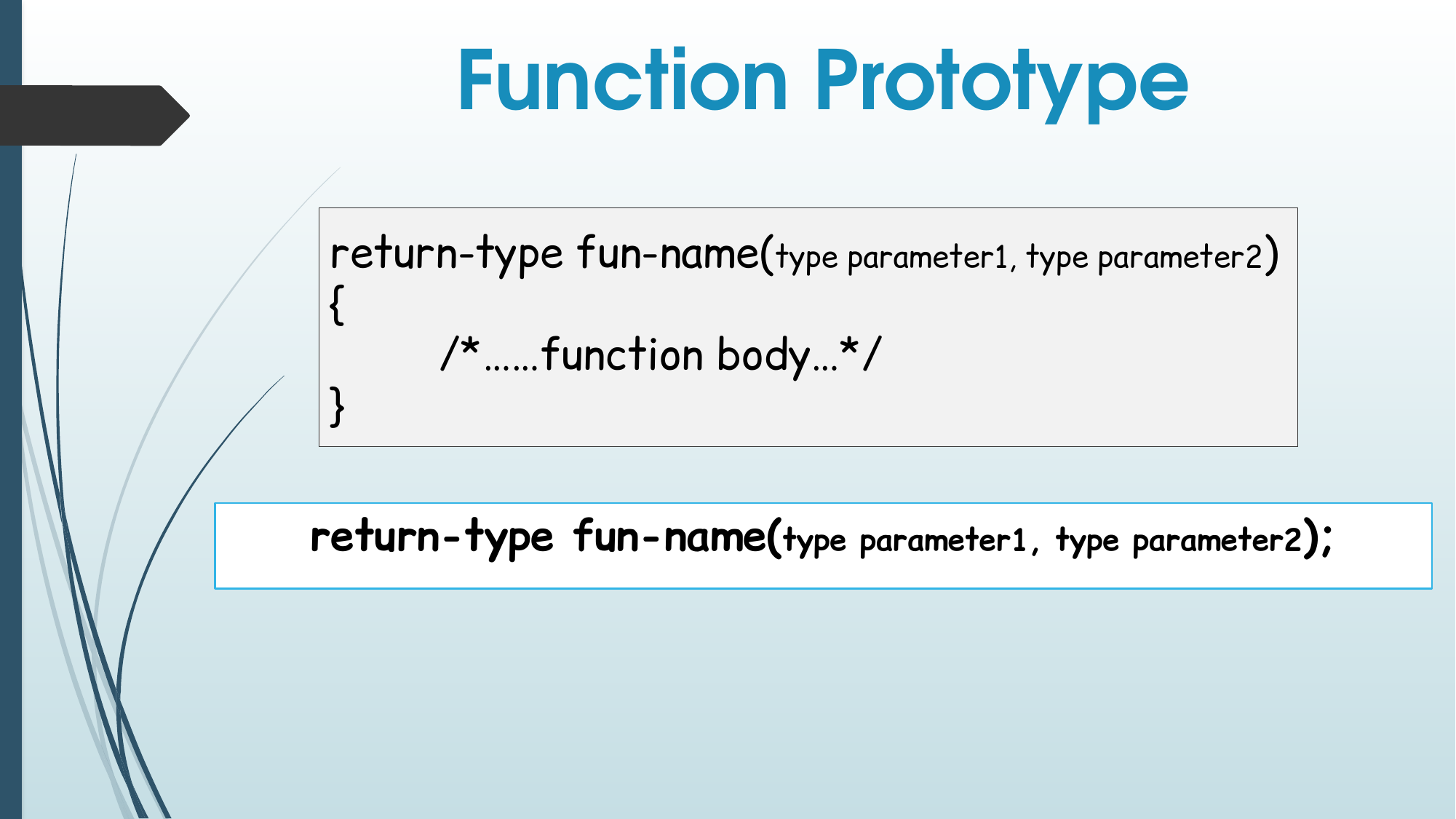

# Function Prototype
return-type fun-name(type parameter1, type parameter2)
{
	/*……function body…*/
}
return-type fun-name(type parameter1, type parameter2);